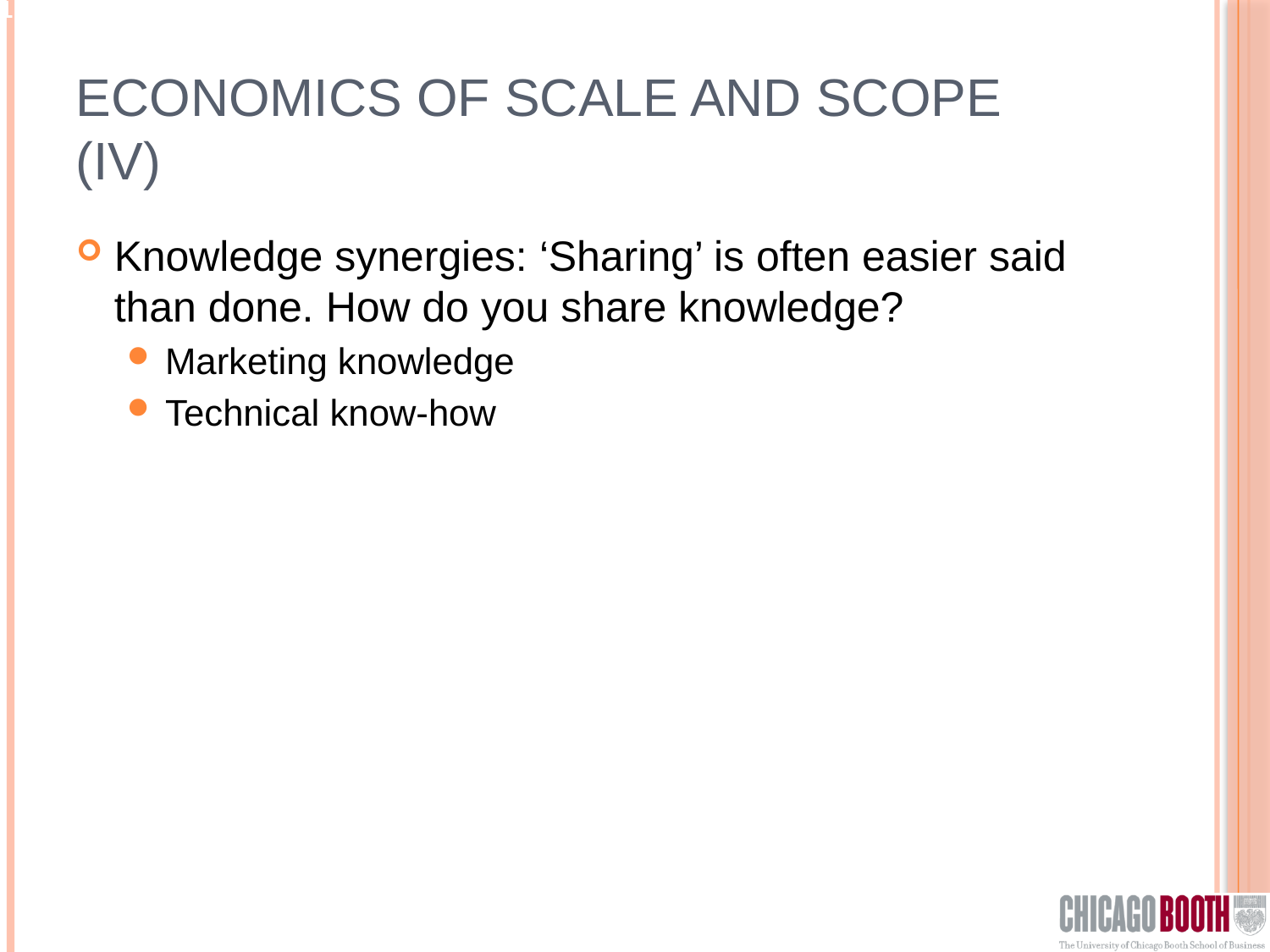

# Economics of scale and scope (IV)
Knowledge synergies: ‘Sharing’ is often easier said than done. How do you share knowledge?
Marketing knowledge
Technical know-how

11